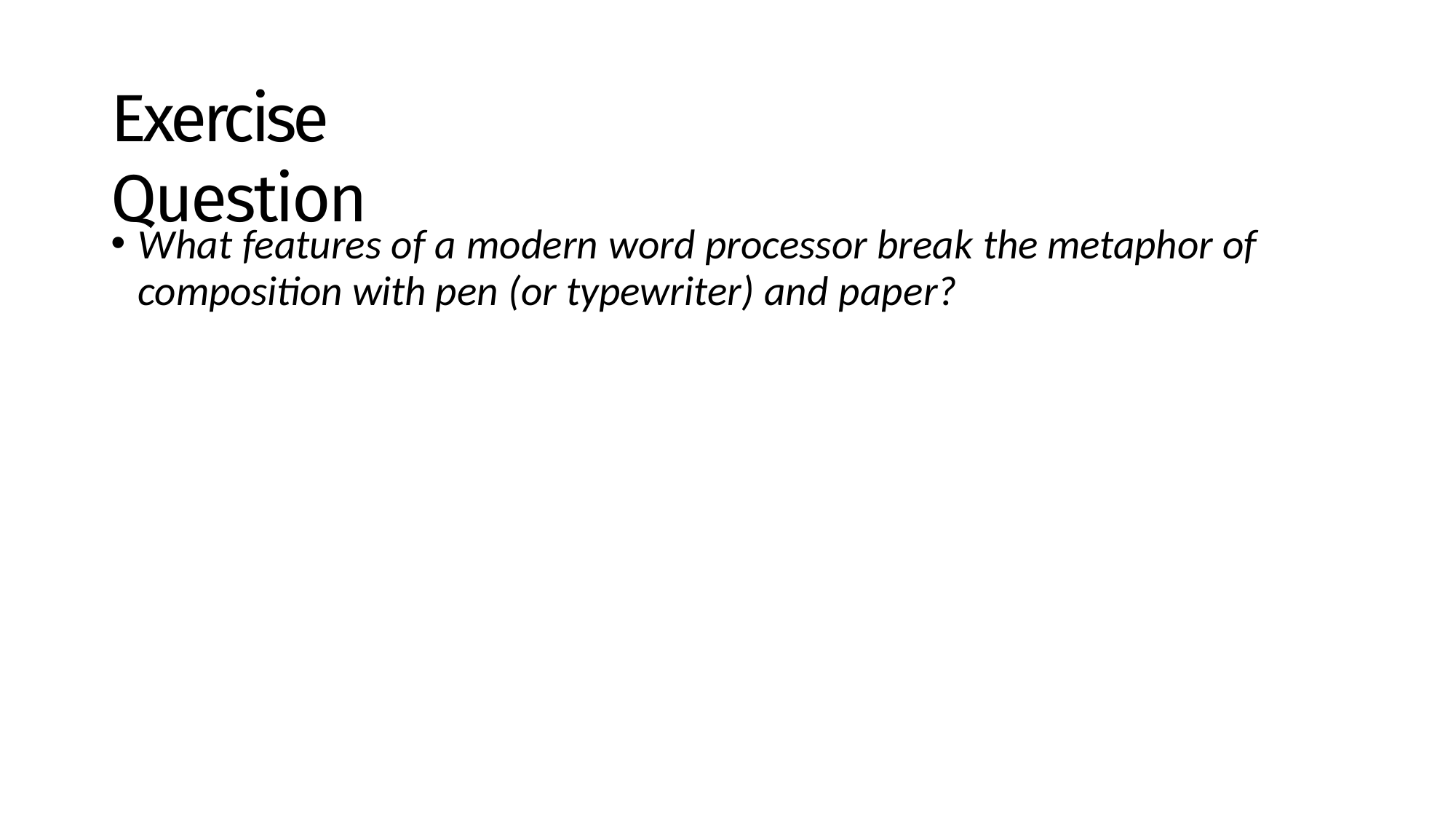

# Exercise Question
What features of a modern word processor break the metaphor of  composition with pen (or typewriter) and paper?